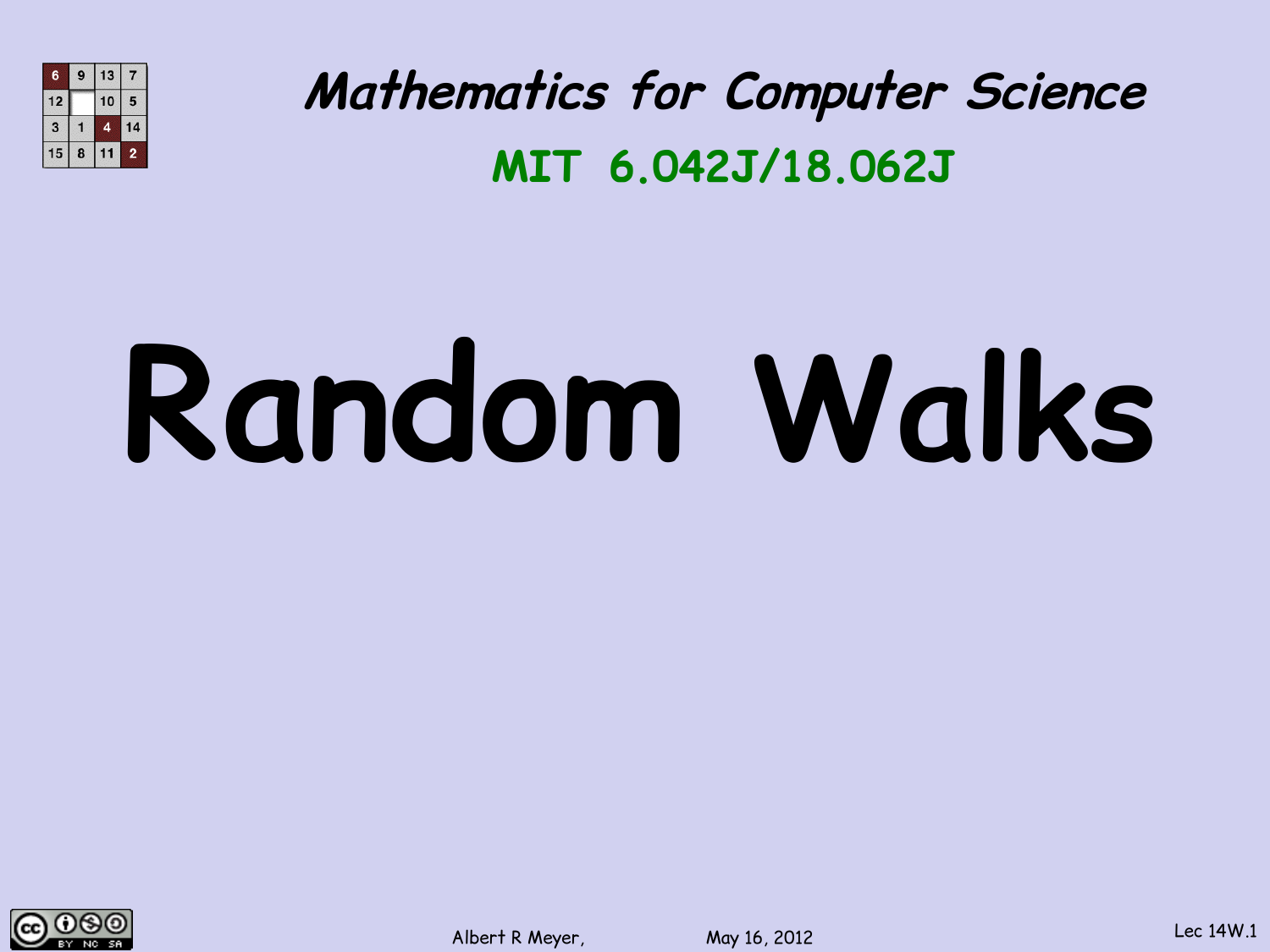

Mathematics for Computer Science
MIT 6.042J/18.062J
# Random Walks
Lec 14W.1

Albert R Meyer,                       May 16, 2012